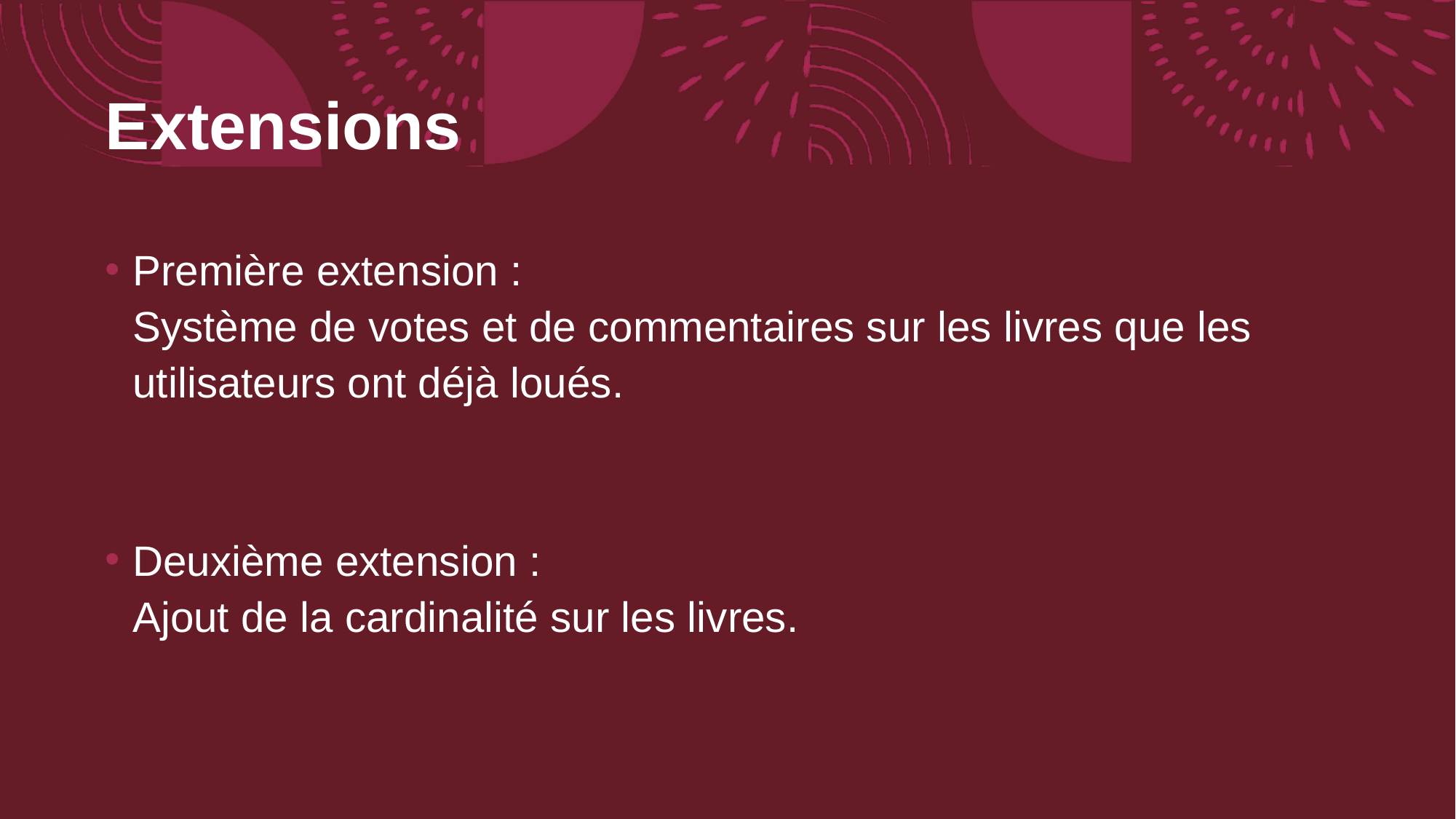

# Extensions
Première extension :
Système de votes et de commentaires sur les livres que les utilisateurs ont déjà loués.
Deuxième extension :
Ajout de la cardinalité sur les livres.